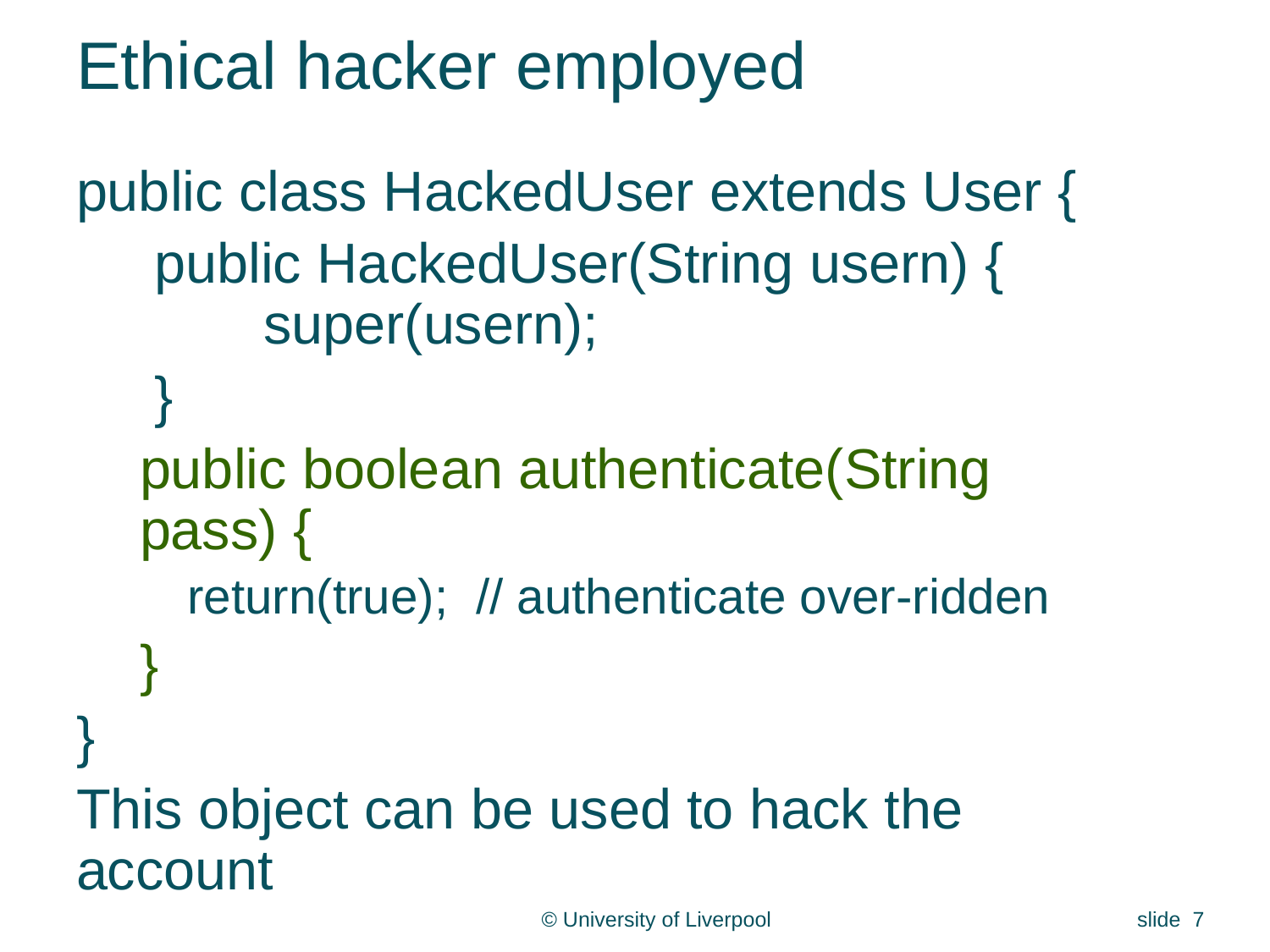

# Ethical hacker employed
public class HackedUser extends User {
     public HackedUser(String usern) {
            super(usern);
     }
public boolean authenticate(String pass) {
return(true);  // authenticate over-ridden
}
}
This object can be used to hack the account
© University of Liverpool
slide  7